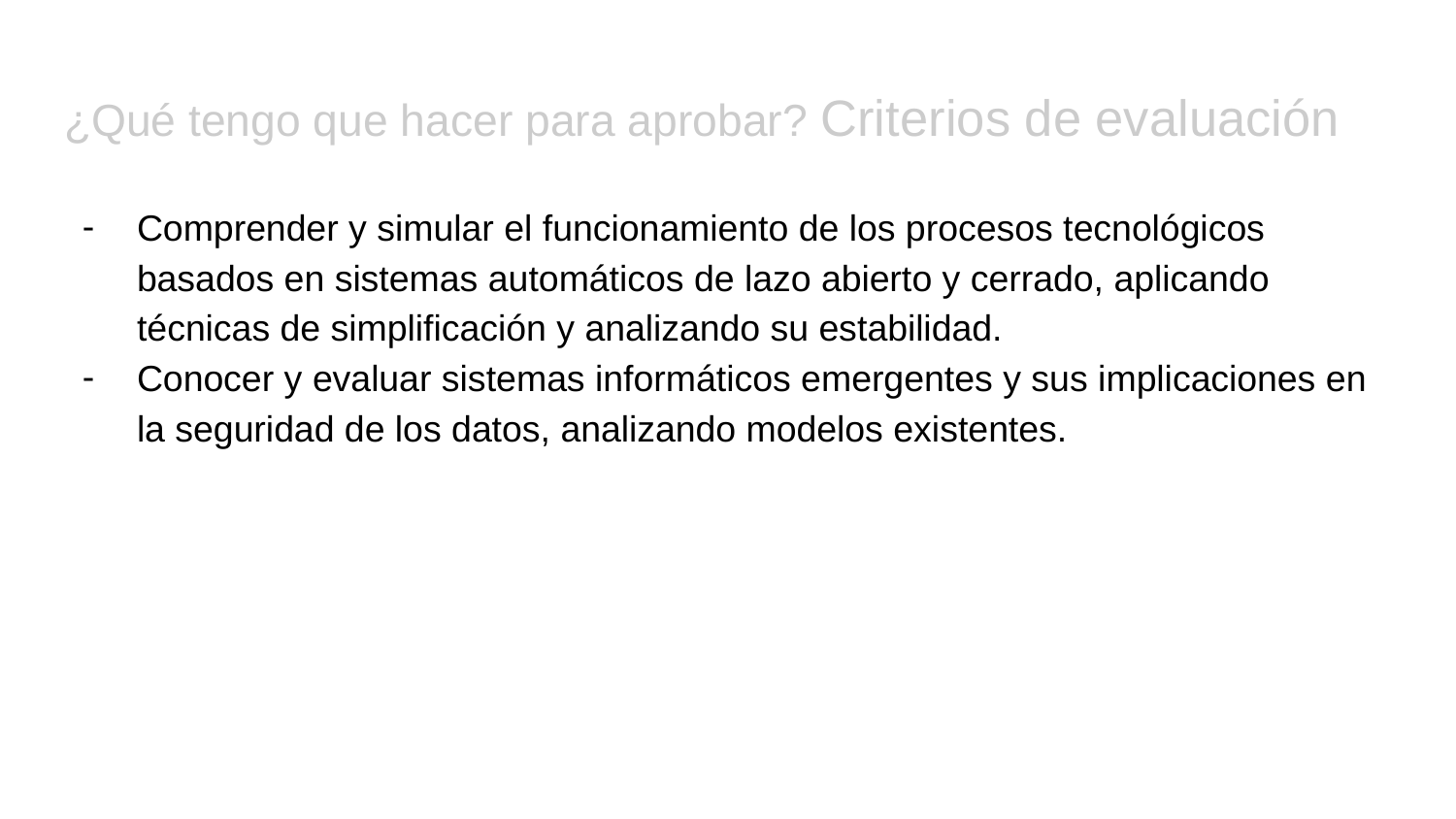

# ¿Qué tengo que hacer para aprobar? Criterios de evaluación
Comprender y simular el funcionamiento de los procesos tecnológicos basados en sistemas automáticos de lazo abierto y cerrado, aplicando técnicas de simplificación y analizando su estabilidad.
Conocer y evaluar sistemas informáticos emergentes y sus implicaciones en la seguridad de los datos, analizando modelos existentes.